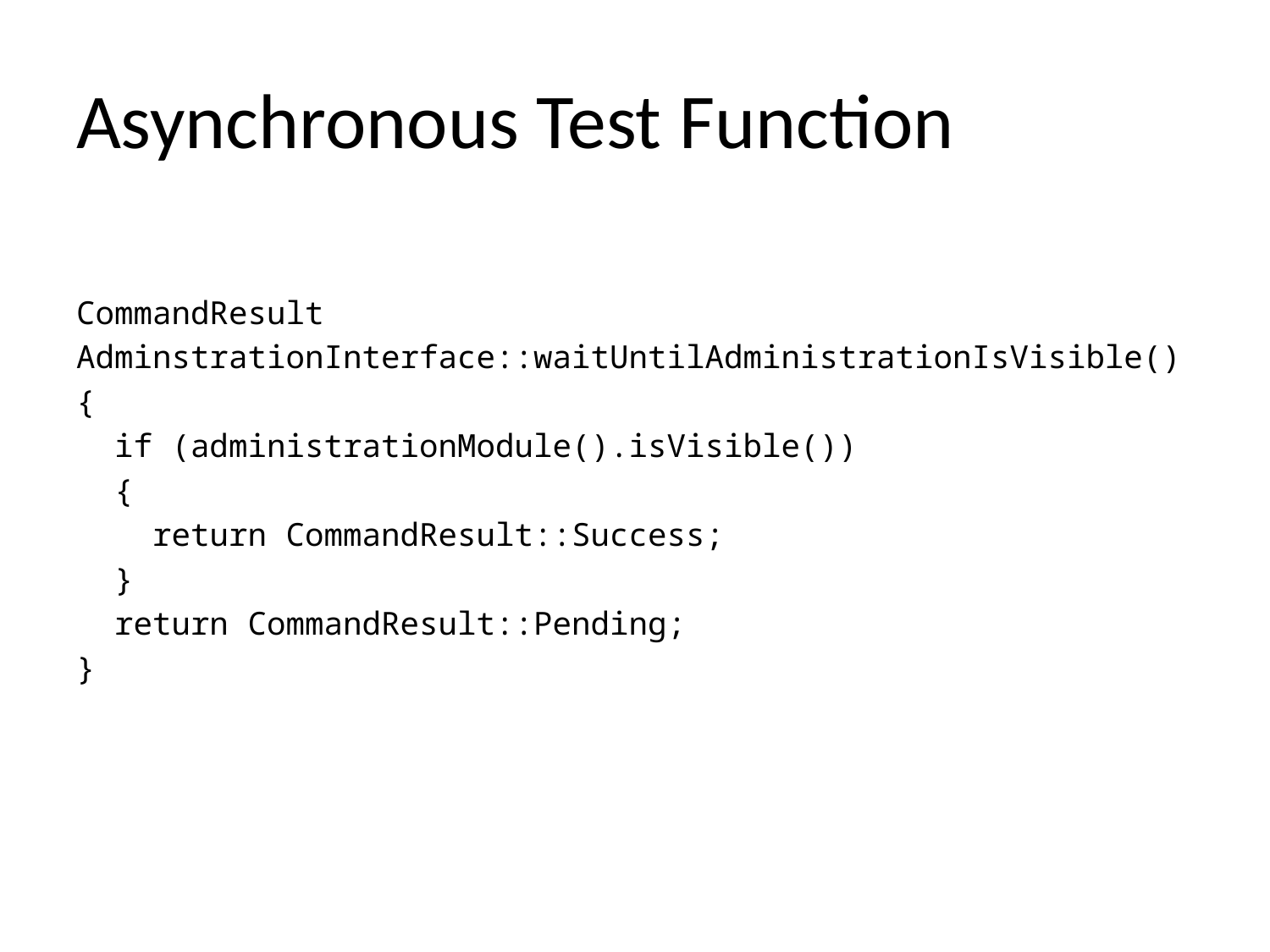

# Asynchronous Test Function
CommandResult
AdminstrationInterface::waitUntilAdministrationIsVisible()
{
  if (administrationModule().isVisible())
  {
    return CommandResult::Success;
  }
  return CommandResult::Pending;
}